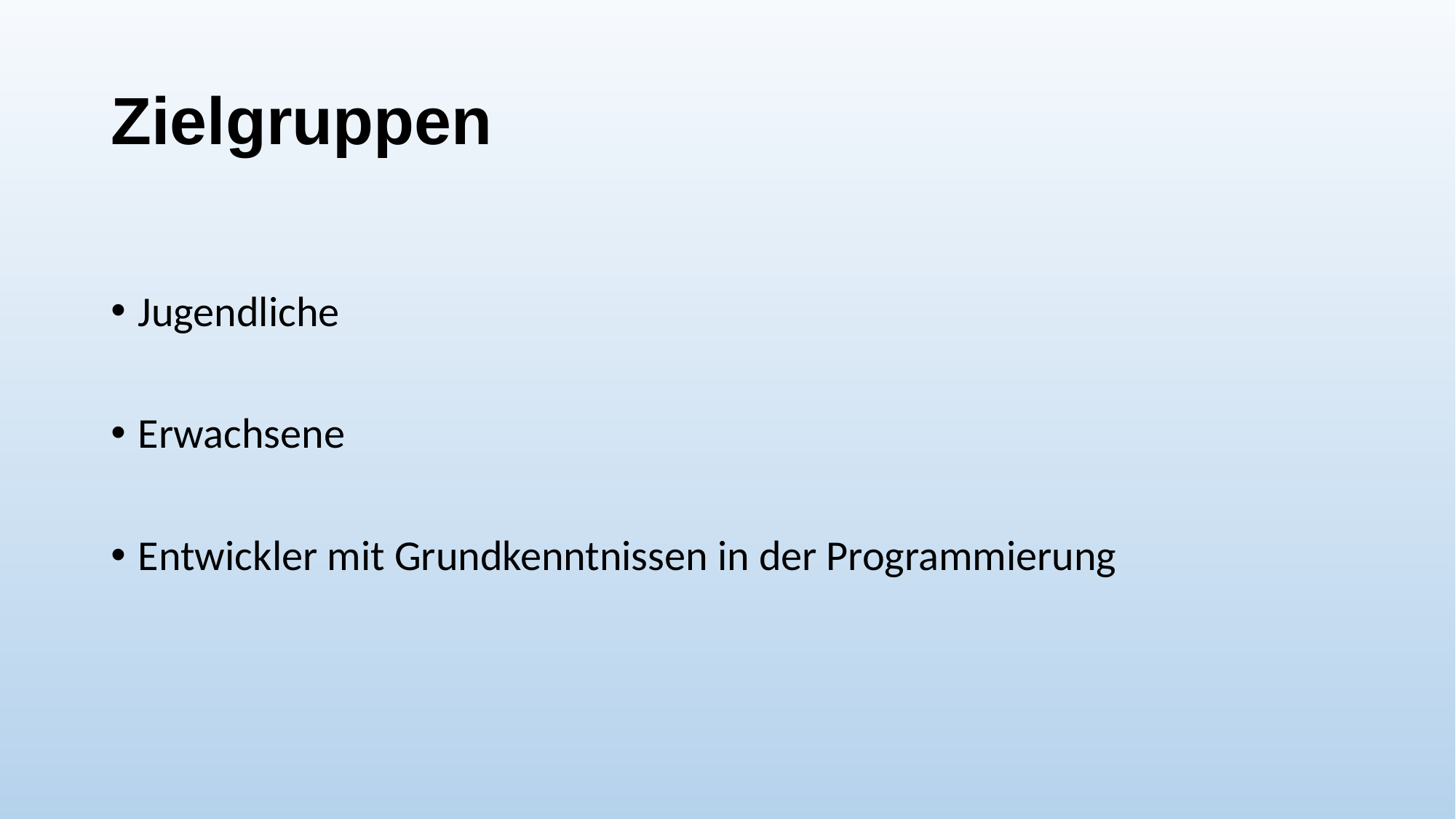

# Zielgruppen

Jugendliche

Erwachsene

Entwickler mit Grundkenntnissen in der Programmierung